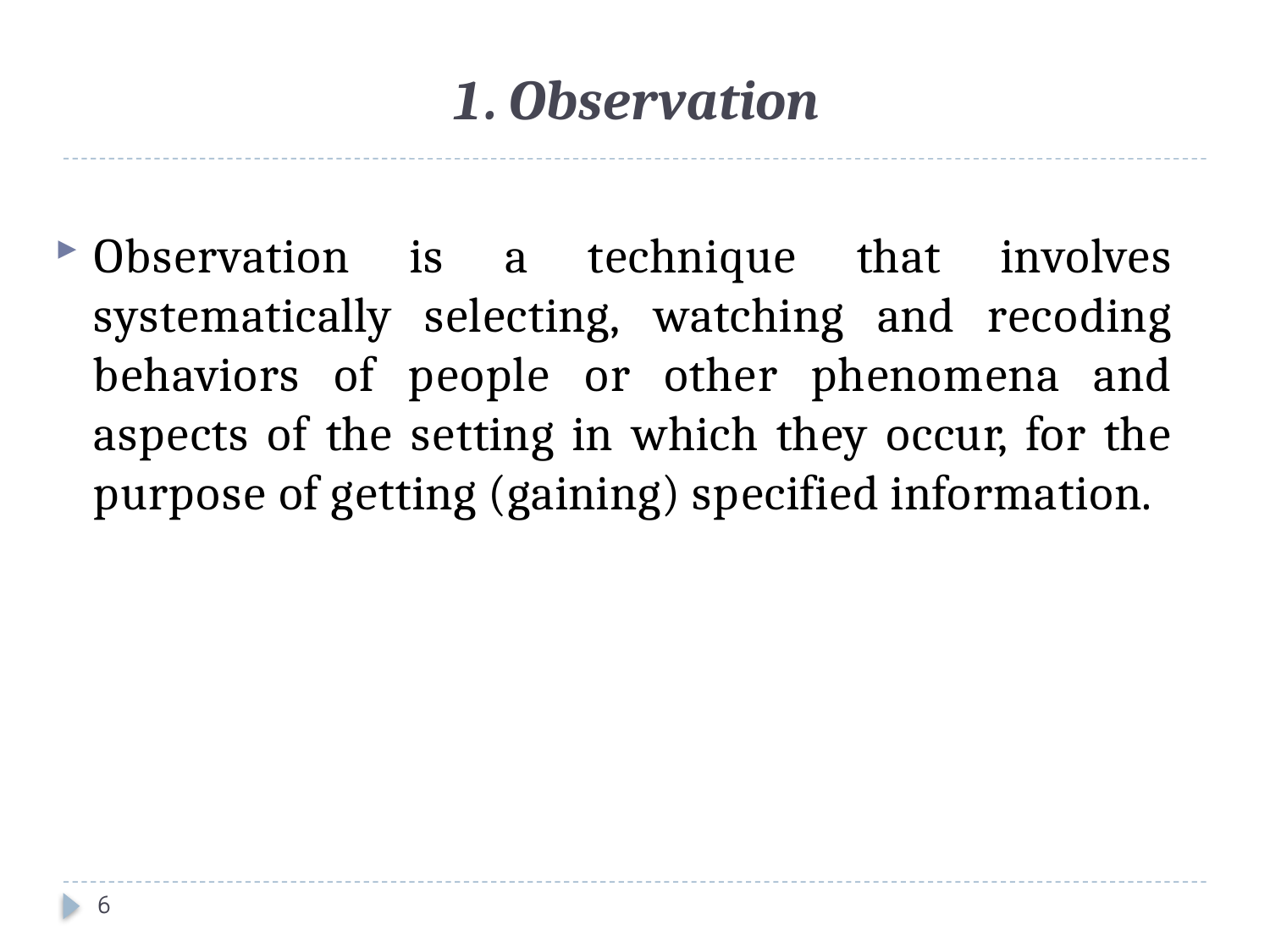

# 1. Observation

Observation is a technique that involves systematically selecting, watching and recoding behaviors of people or other phenomena and aspects of the setting in which they occur, for the purpose of getting (gaining) specified information.

6